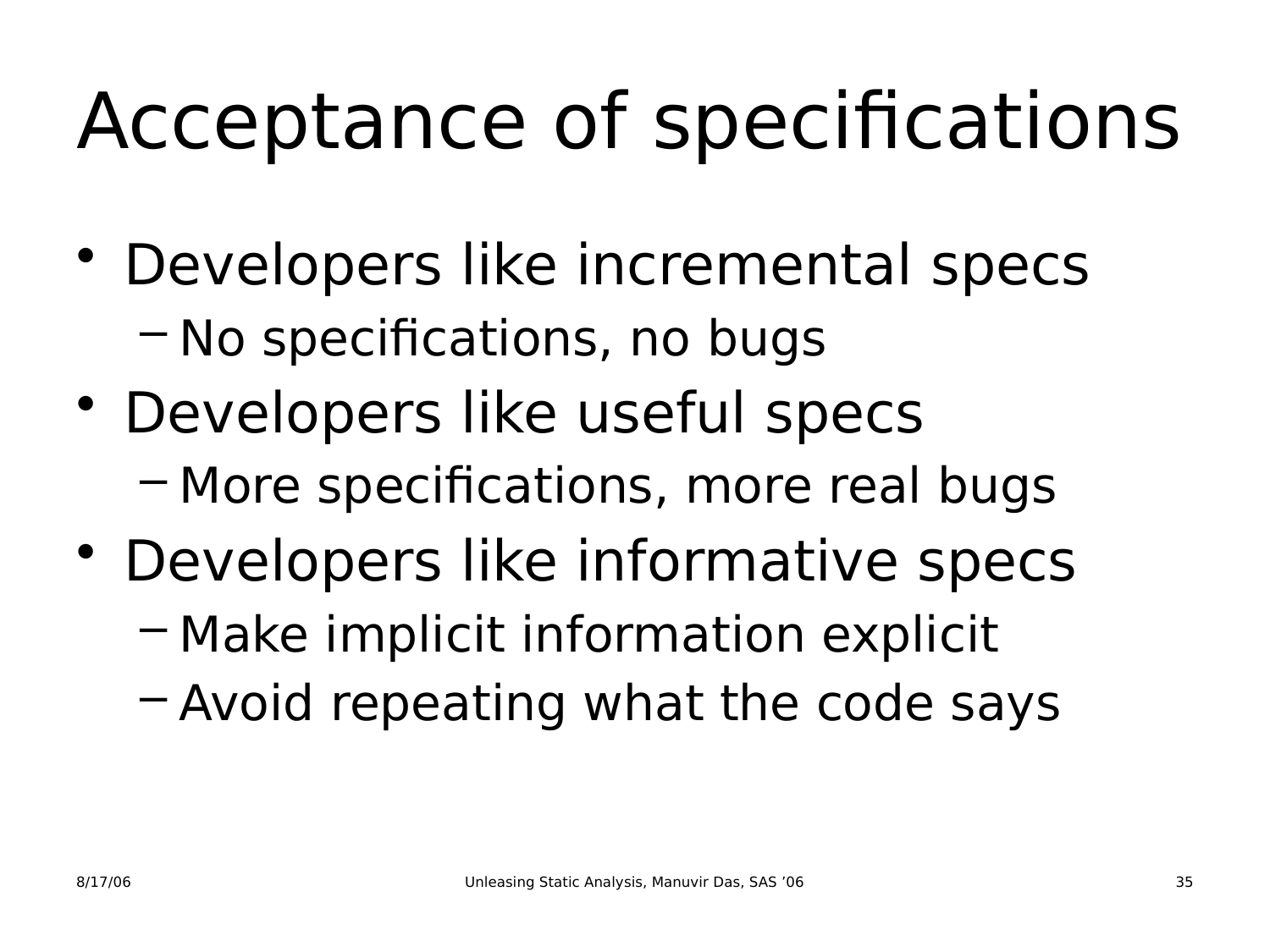

# Acceptance of specifications
Developers like incremental specs
No specifications, no bugs
Developers like useful specs
More specifications, more real bugs
Developers like informative specs
Make implicit information explicit
Avoid repeating what the code says
8/17/06
Unleasing Static Analysis, Manuvir Das, SAS ’06
35